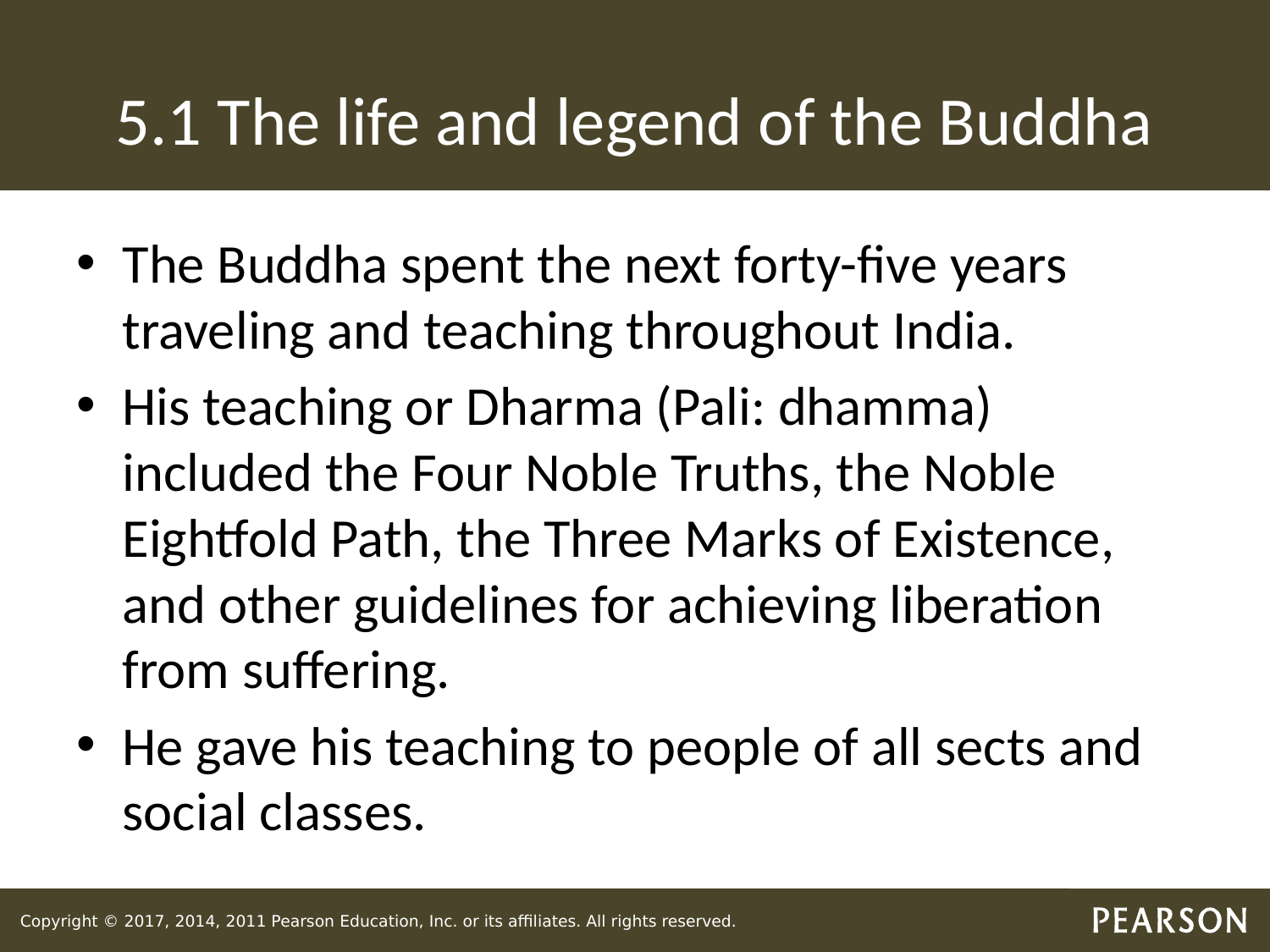

# 5.1 The life and legend of the Buddha
The Buddha spent the next forty-five years traveling and teaching throughout India.
His teaching or Dharma (Pali: dhamma) included the Four Noble Truths, the Noble Eightfold Path, the Three Marks of Existence, and other guidelines for achieving liberation from suffering.
He gave his teaching to people of all sects and social classes.